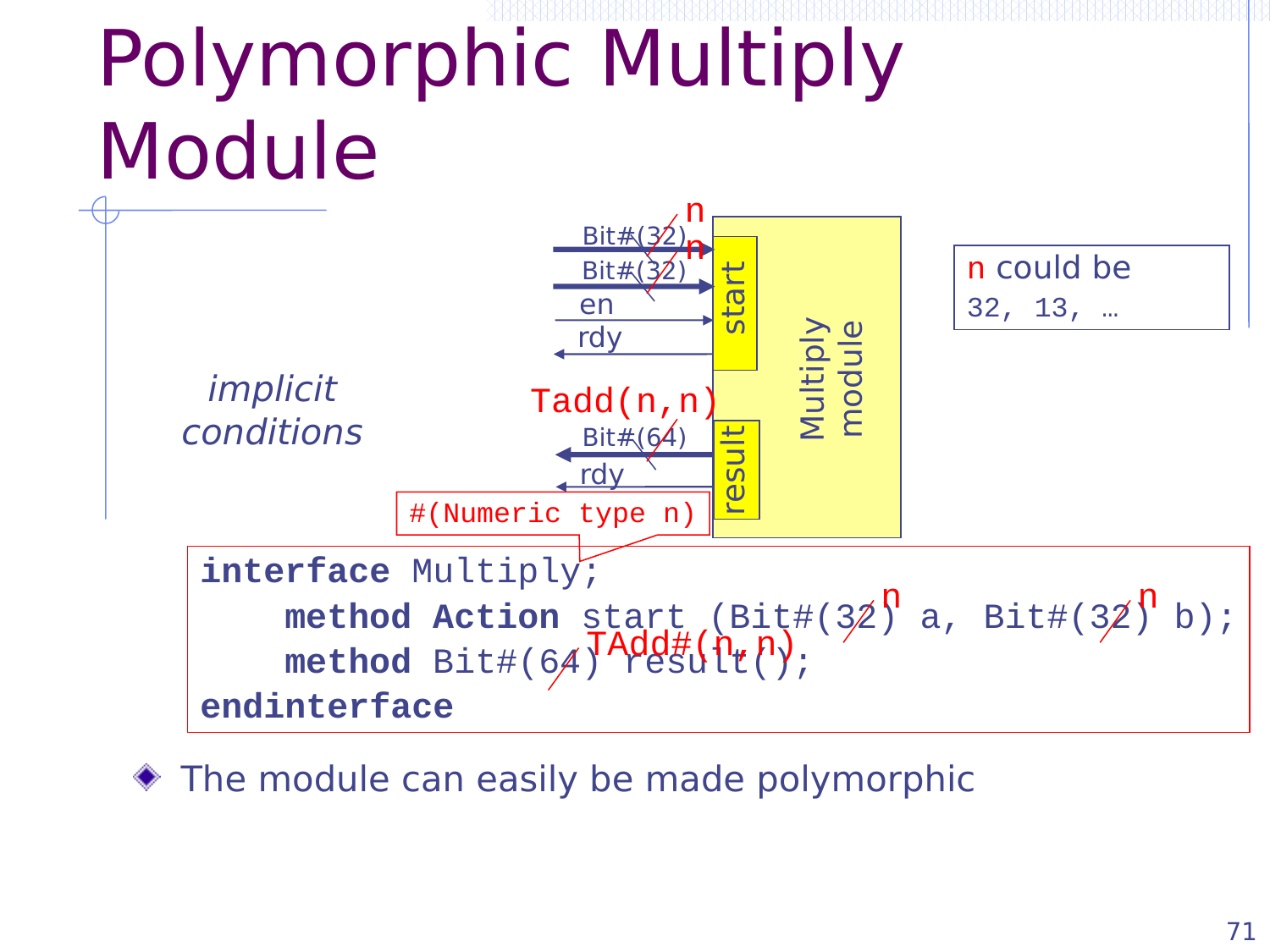

# Polymorphic Multiply Module
n

n

Tadd(n,n)

#(Numeric type n)
n

n

TAdd#(n,n)

Bit#(32)

Bit#(32)

start
en

rdy

Multiply
module

result
Bit#(64)

rdy

n could be
32, 13, …
implicit conditions
interface Multiply;
    method Action start (Bit#(32) a, Bit#(32) b);
    method Bit#(64) result();
endinterface
The module can easily be made polymorphic
71